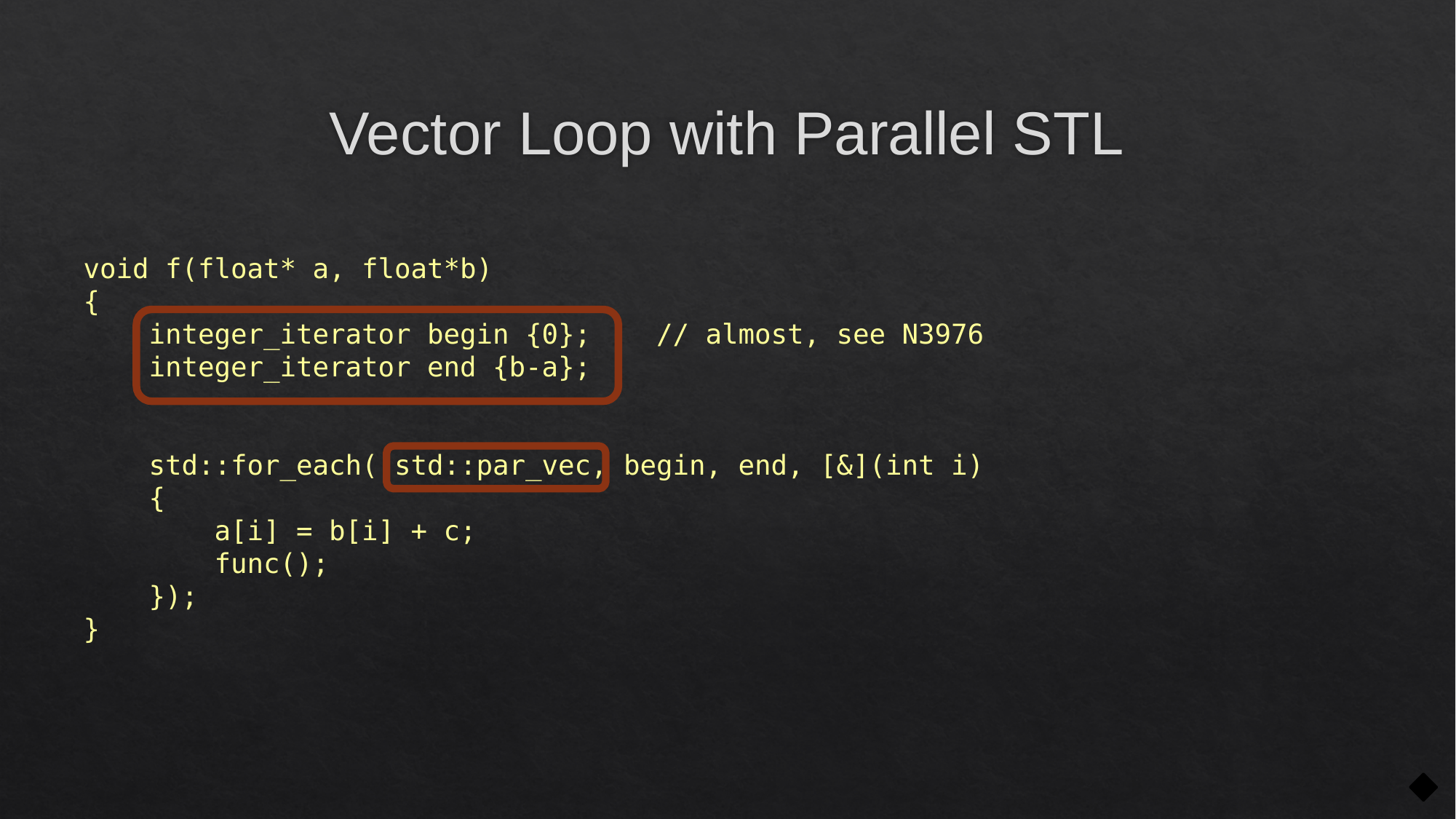

# Vector Loop with Parallel STL
void f(float* a, float*b)
{
    integer_iterator begin {0};    // almost, see N3976
    integer_iterator end {b-a};

    std::for_each( std::par_vec, begin, end, [&](int i)
    {
        a[i] = b[i] + c;
        func();
    });
}